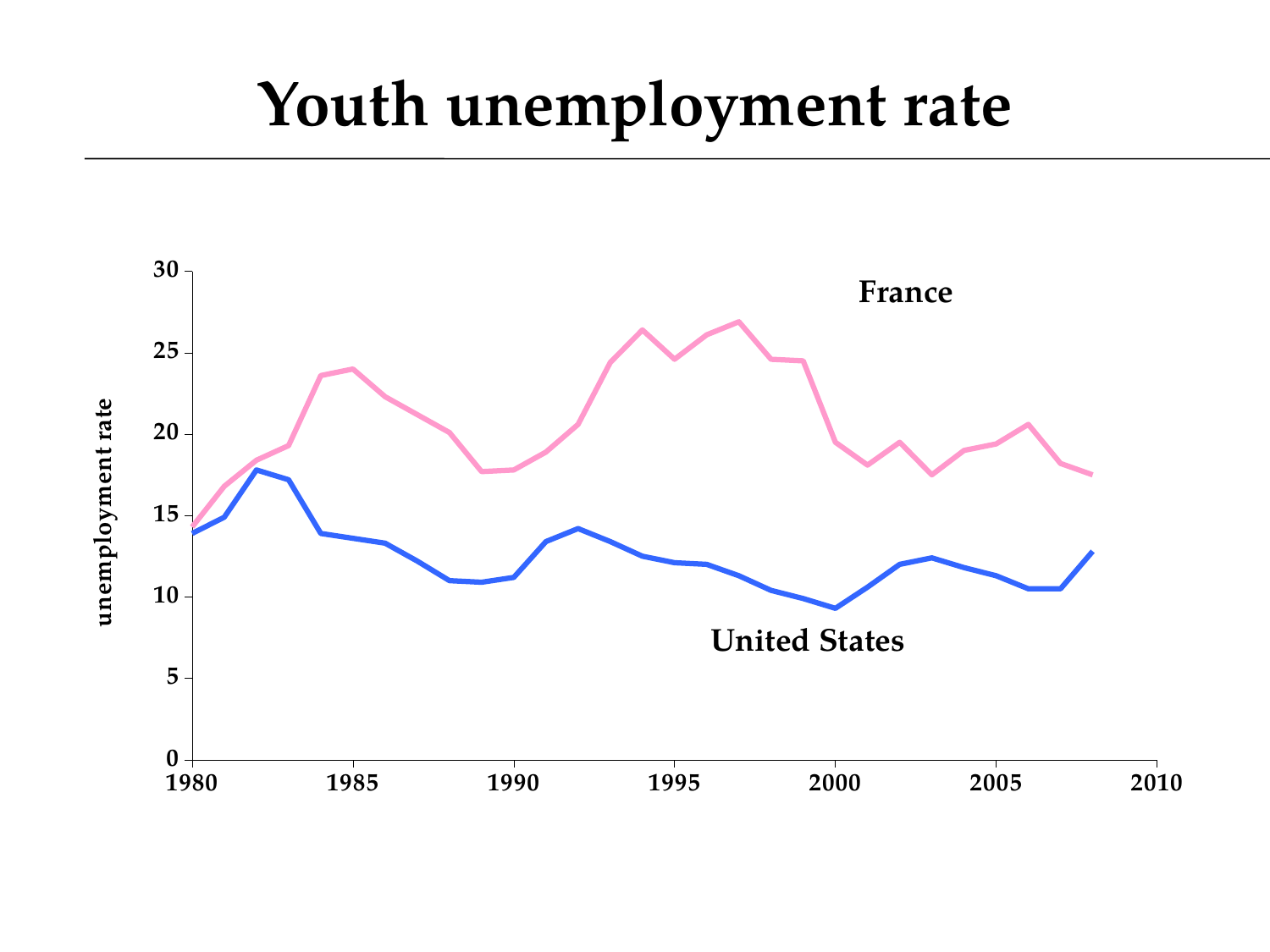

# Youth unemployment rate

### Chart

| Category |  |  |
|---|---|---|
France
United States